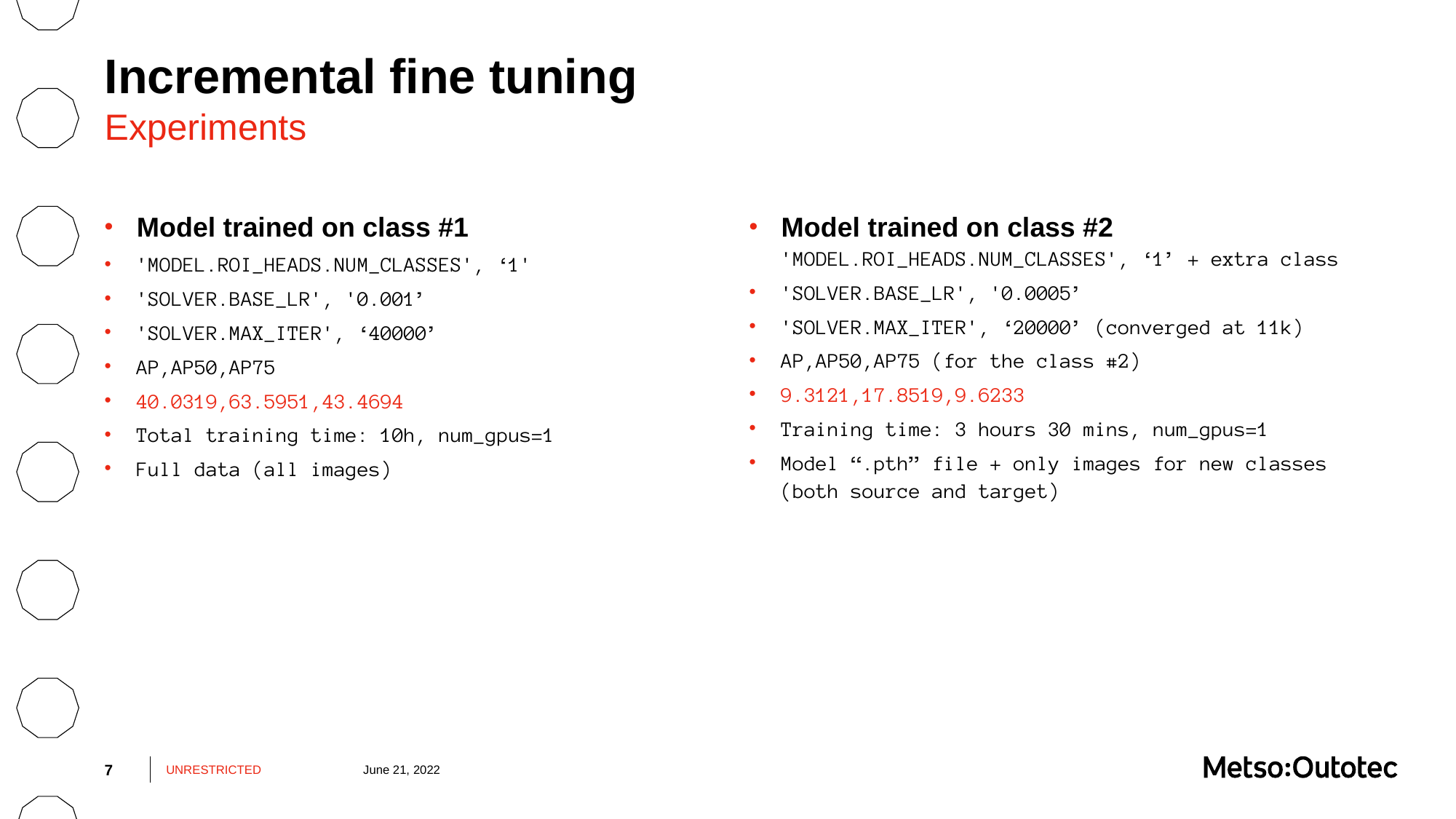

# Incremental fine tuning
Experiments
Model trained on class #1
'MODEL.ROI_HEADS.NUM_CLASSES', ‘1'
'SOLVER.BASE_LR', '0.001’
'SOLVER.MAX_ITER', ‘40000’
AP,AP50,AP75
40.0319,63.5951,43.4694
Total training time: 10h, num_gpus=1
Full data (all images)
Model trained on class #2 'MODEL.ROI_HEADS.NUM_CLASSES', ‘1’ + extra class
'SOLVER.BASE_LR', '0.0005’
'SOLVER.MAX_ITER', ‘20000’ (converged at 11k)
AP,AP50,AP75 (for the class #2)
9.3121,17.8519,9.6233
Training time: 3 hours 30 mins, num_gpus=1
Model “.pth” file + only images for new classes (both source and target)

7
UNRESTRICTED
June 21, 2022